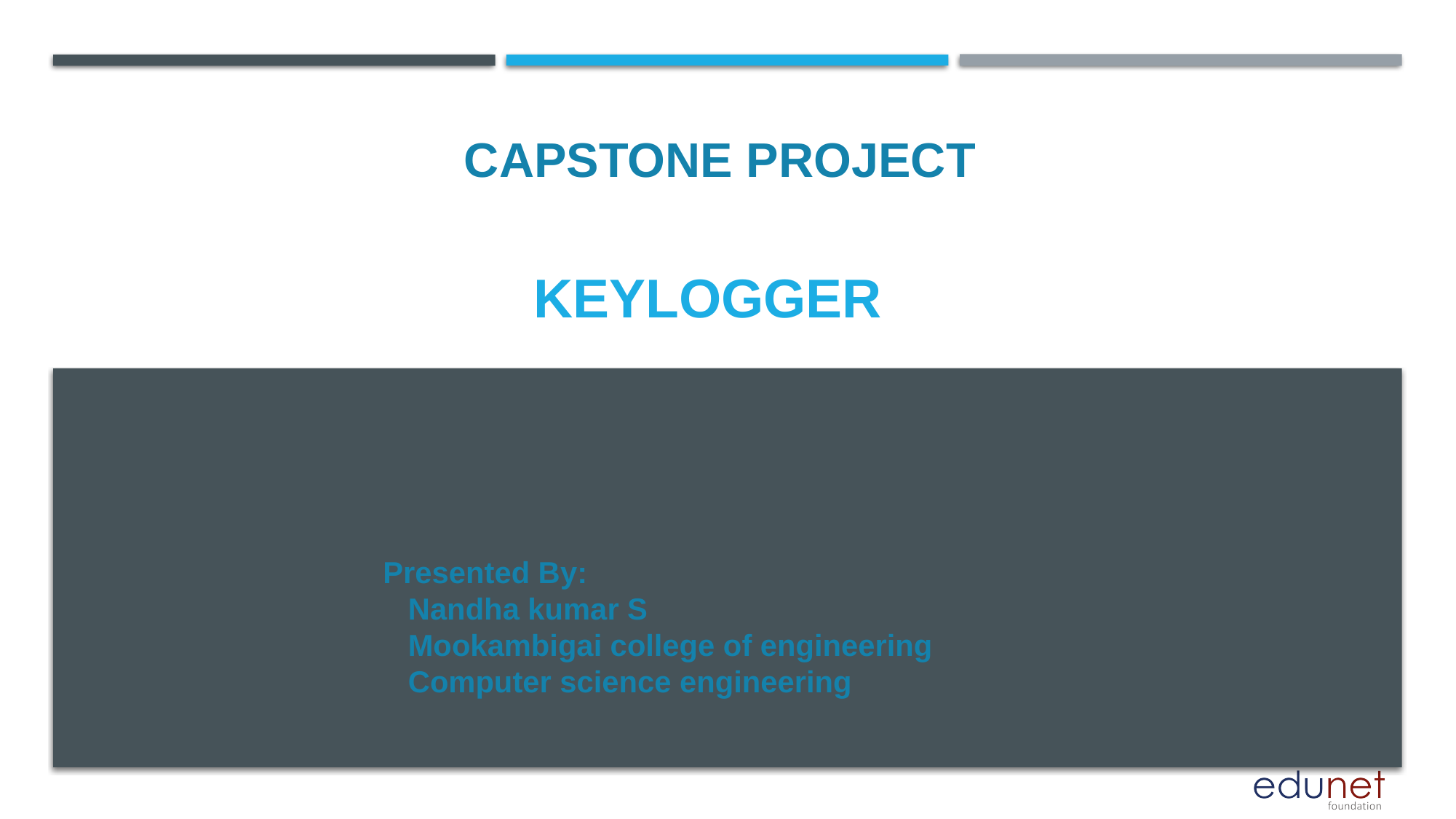

CAPSTONE PROJECT
# keylogger
Presented By:
   Nandha kumar S
   Mookambigai college of engineering
   Computer science engineering